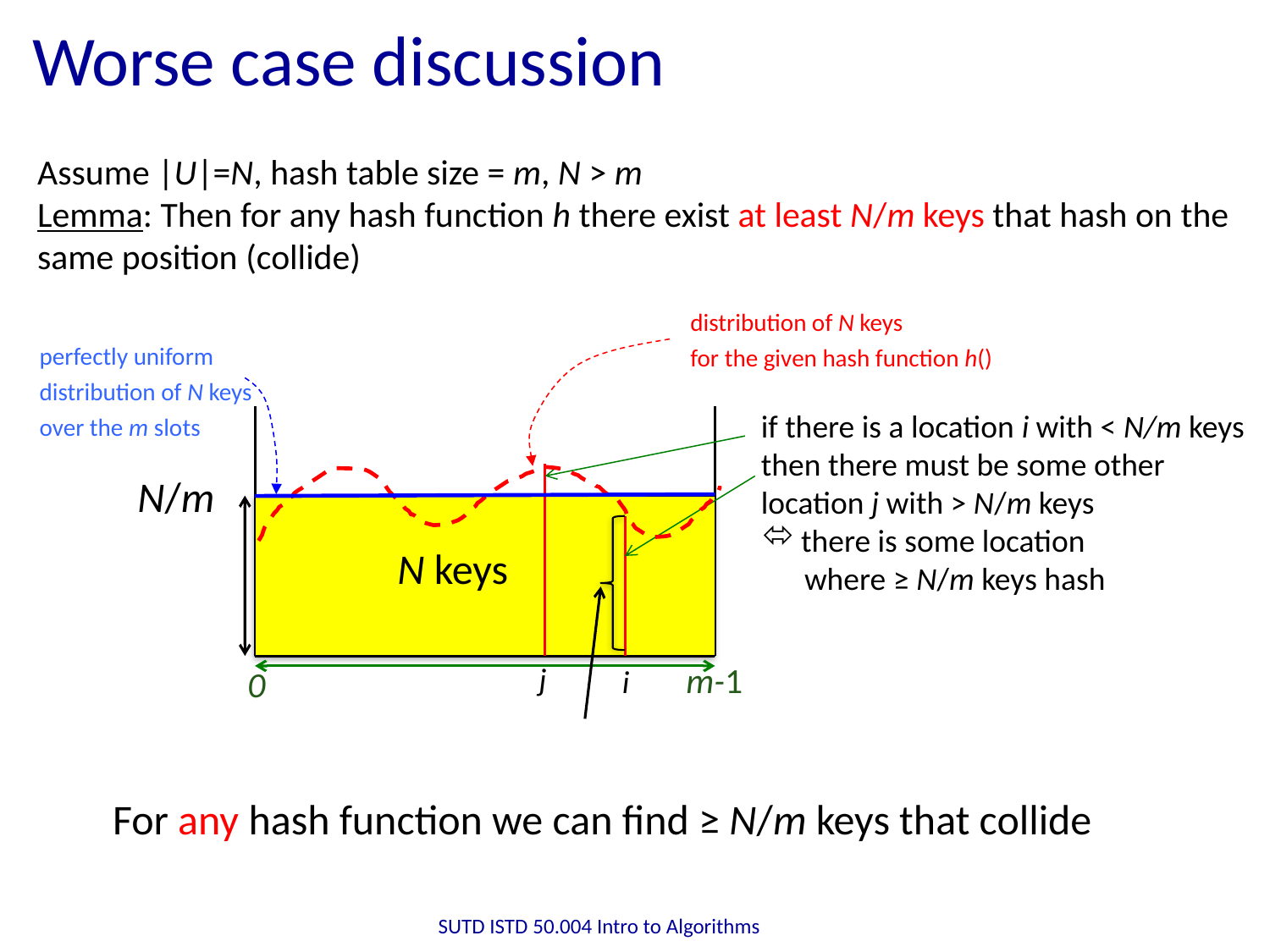

# Worse case discussion
Assume |U|=N, hash table size = m, N > m
Lemma: Then for any hash function h there exist at least N/m keys that hash on the same position (collide)
distribution of N keys
for the given hash function h()
perfectly uniform
distribution of N keys
over the m slots

if there is a location i with < N/m keys
then there must be some other
location j with > N/m keys
there is some location
      where ≥ N/m keys hash
N/m

N keys
m-1
j
0
i
For any hash function we can find ≥ N/m keys that collide
SUTD ISTD 50.004 Intro to Algorithms